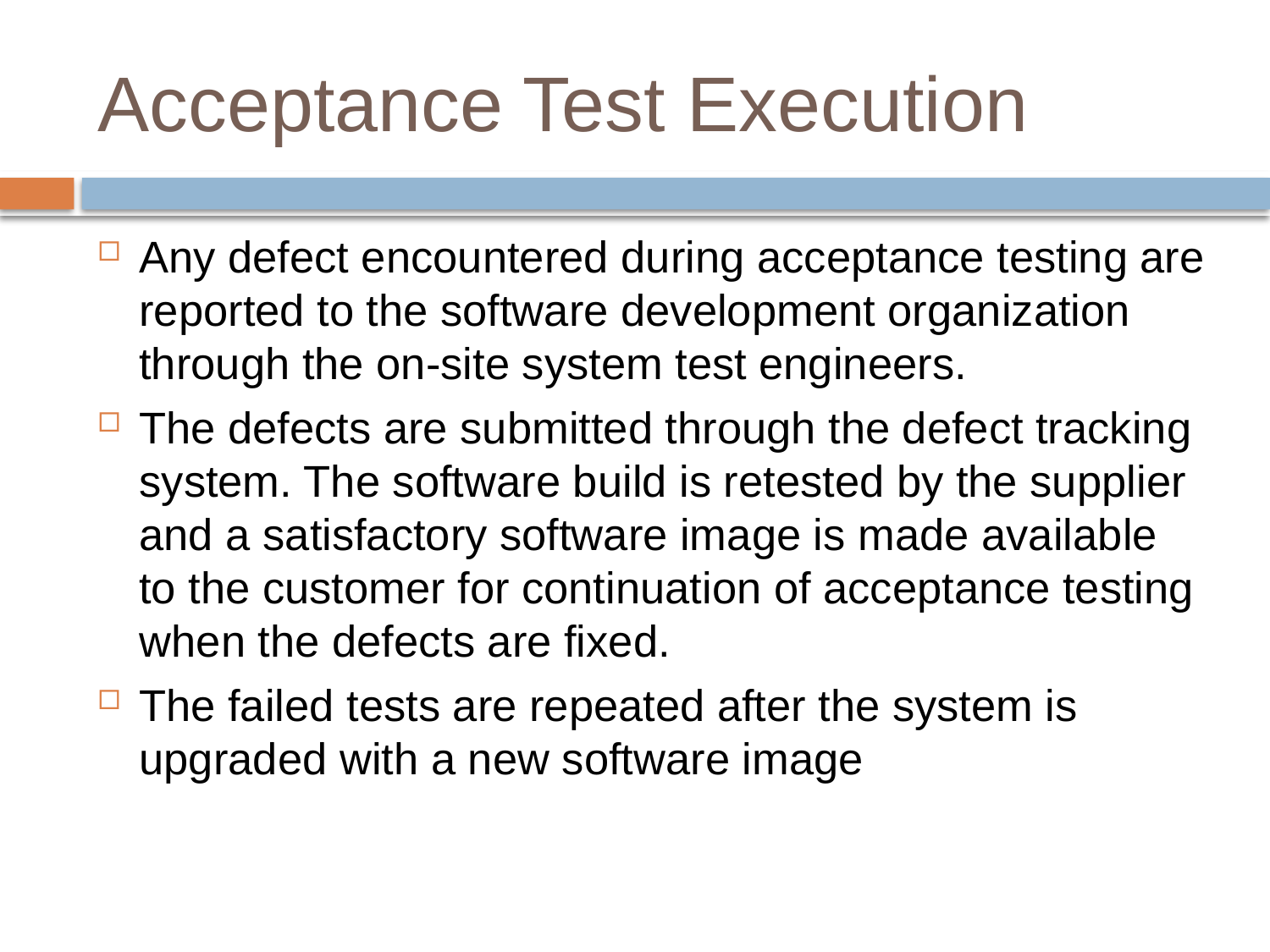

# Acceptance Test Execution
Any defect encountered during acceptance testing are reported to the software development organization through the on-site system test engineers.
The defects are submitted through the defect tracking system. The software build is retested by the supplier and a satisfactory software image is made available to the customer for continuation of acceptance testing when the defects are fixed.
The failed tests are repeated after the system is upgraded with a new software image